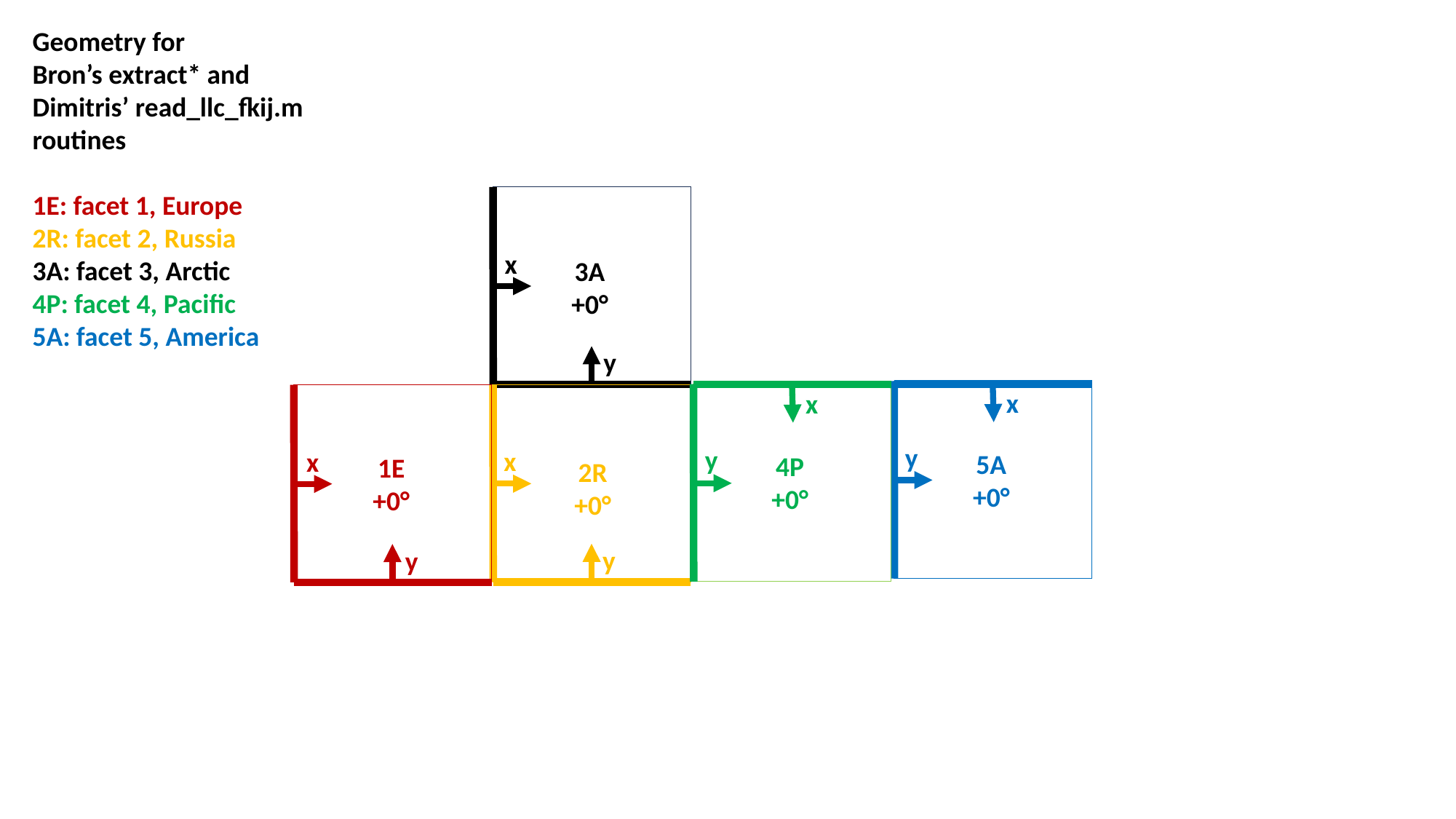

Geometry for
Bron’s extract* and
Dimitris’ read_llc_fkij.m
routines

1E: facet 1, Europe
2R: facet 2, Russia
3A: facet 3, Arctic
4P: facet 4, Pacific
5A: facet 5, America

x
3A
+0°
y
x
x

y
y
x
x
5A
+0°
4P
+0°
1E
+0°
2R
+0°
y
y